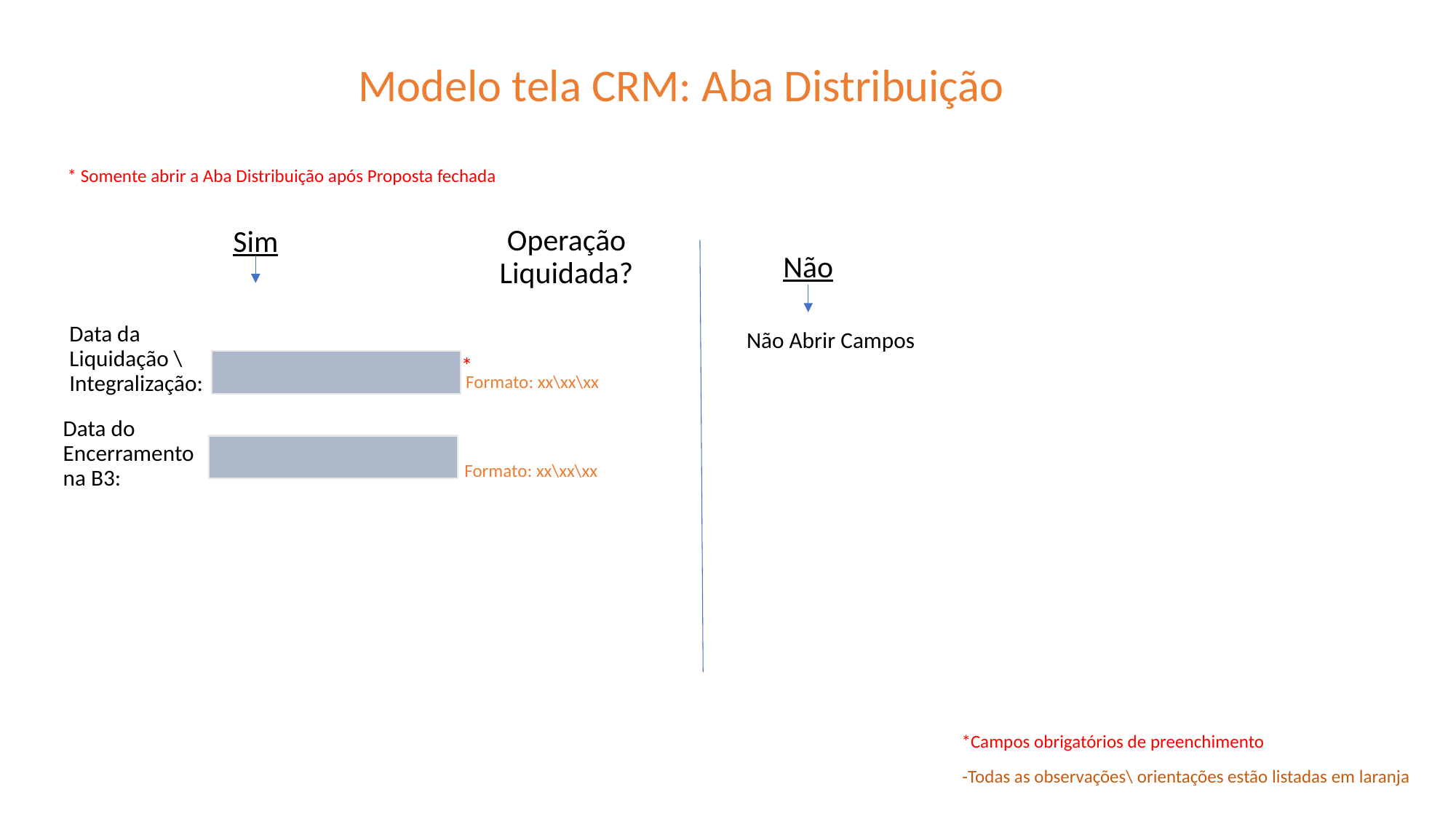

Modelo tela CRM: Aba Distribuição
* Somente abrir a Aba Distribuição após Proposta fechada
Sim
Não
Operação Liquidada?
*
Não Abrir Campos

Formato: xx\xx\xx
Data da Liquidação \ Integralização:

Formato: xx\xx\xx
Data do Encerramento
na B3:

*Campos obrigatórios de preenchimento
-Todas as observações\ orientações estão listadas em laranja